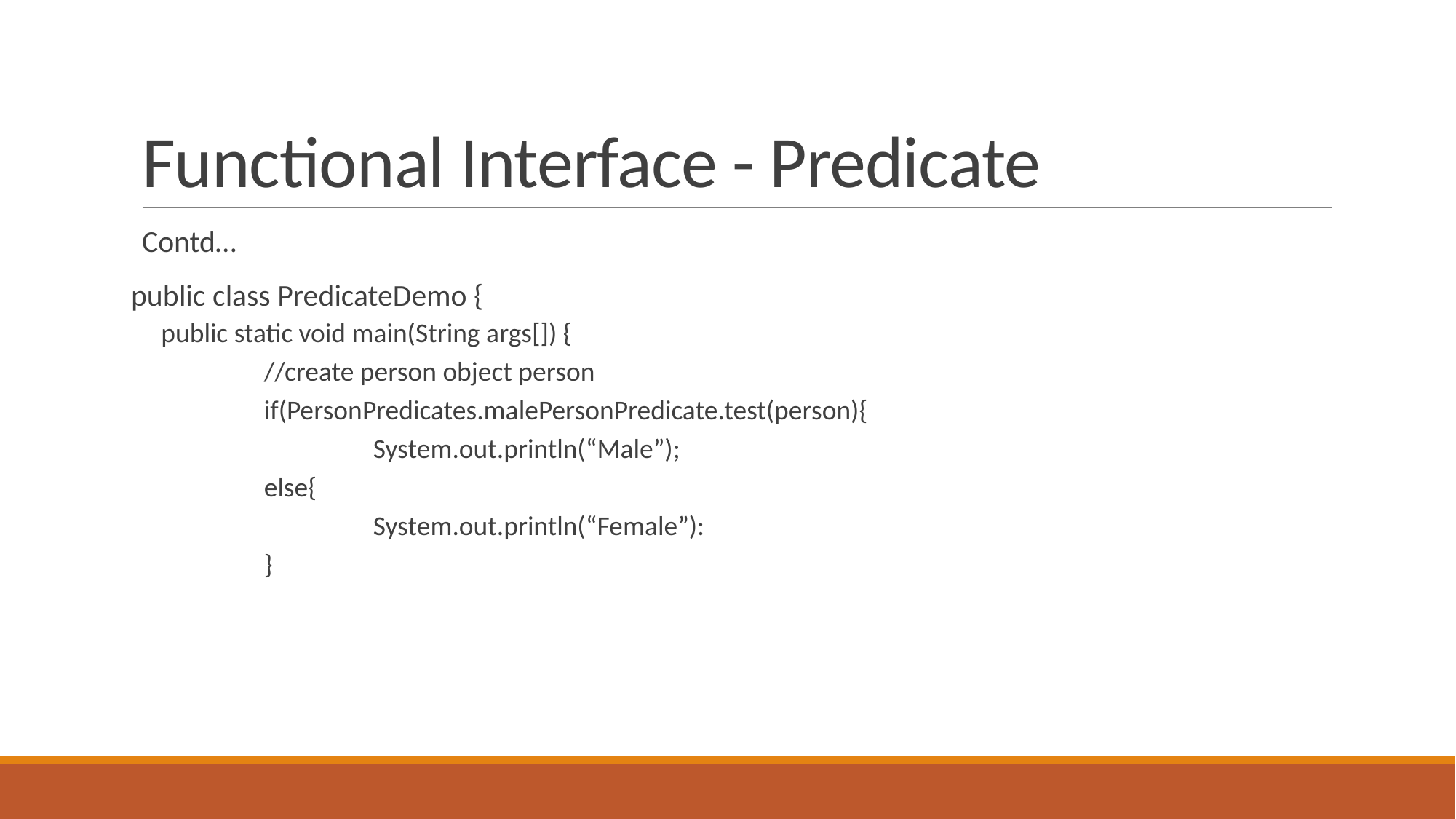

# Functional Interface - Predicate
Contd…
public class PredicateDemo {
 public static void main(String args[]) {
	//create person object person
	if(PersonPredicates.malePersonPredicate.test(person){
		System.out.println(“Male”);
	else{
		System.out.println(“Female”):
	}